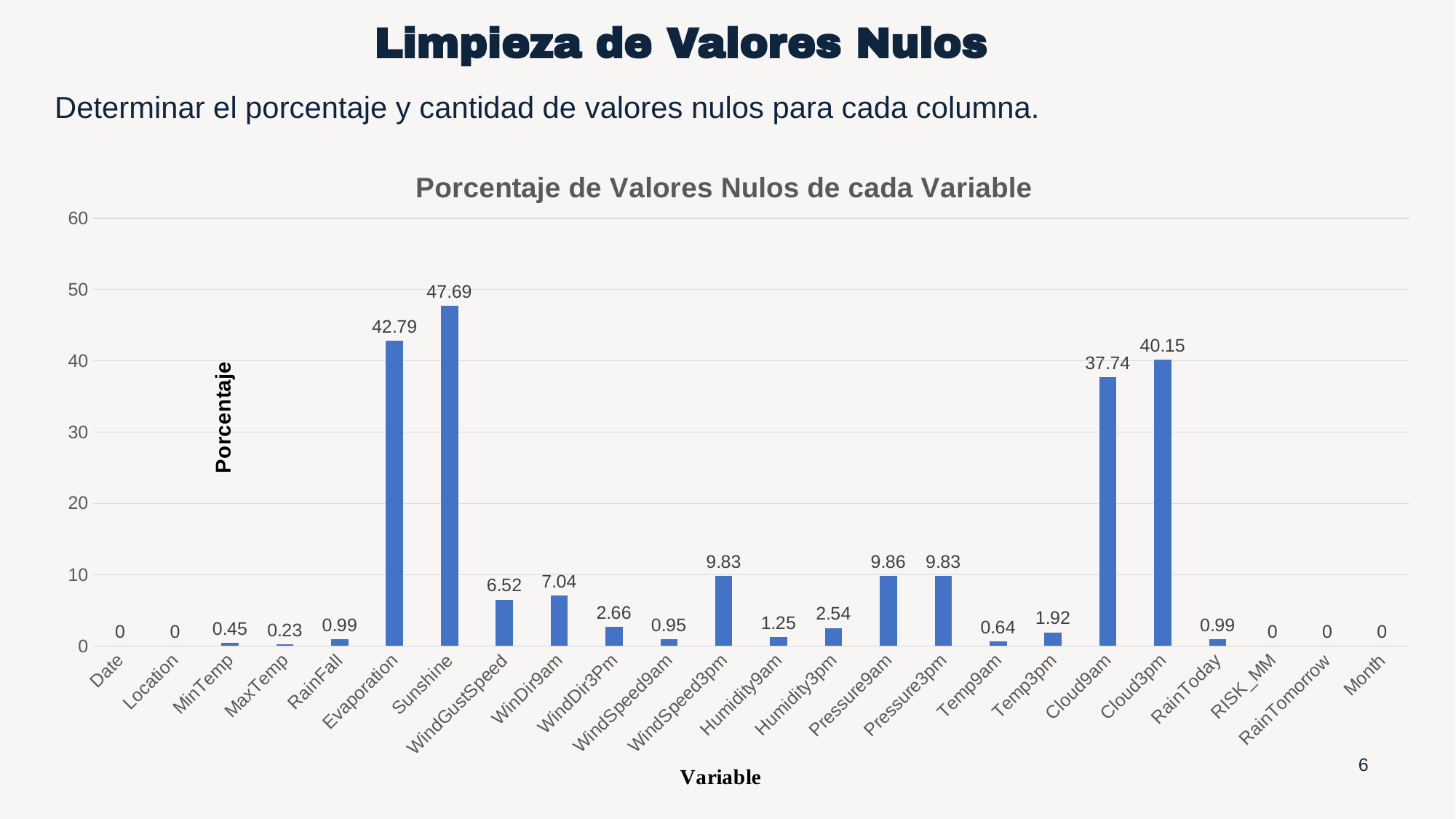

# Limpieza de Valores Nulos

Determinar el porcentaje y cantidad de valores nulos para cada columna.

### Chart: Porcentaje de Valores Nulos de cada Variable

| Category | Variable |
|---|---|
| Date | 0.0 |
| Location | 0.0 |
| MinTemp | 0.45 |
| MaxTemp | 0.23 |
| RainFall | 0.99 |
| Evaporation | 42.79 |
| Sunshine | 47.69 |
| WindGustSpeed | 6.52 |
| WinDir9am | 7.04 |
| WindDir3Pm | 2.66 |
| WindSpeed9am | 0.95 |
| WindSpeed3pm | 9.83 |
| Humidity9am | 1.25 |
| Humidity3pm | 2.54 |
| Pressure9am | 9.86 |
| Pressure3pm | 9.83 |
| Temp9am | 0.64 |
| Temp3pm | 1.92 |
| Cloud9am | 37.74 |
| Cloud3pm | 40.15 |
| RainToday | 0.99 |
| RISK_MM | 0.0 |
| RainTomorrow | 0.0 |
| Month | 0.0 |
6